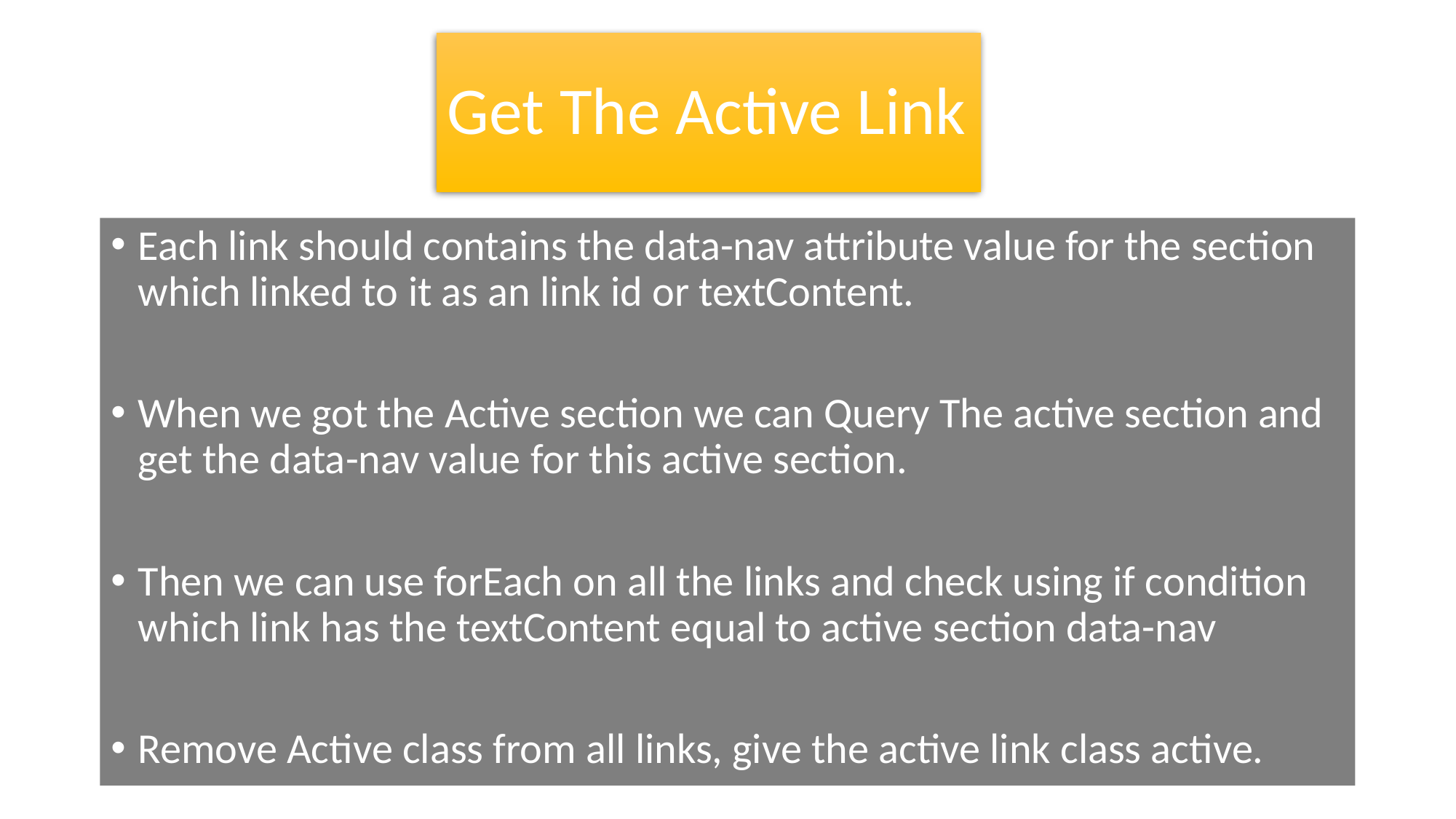

# Get The Active Link
Each link should contains the data-nav attribute value for the section which linked to it as an link id or textContent.

When we got the Active section we can Query The active section and get the data-nav value for this active section.

Then we can use forEach on all the links and check using if condition which link has the textContent equal to active section data-nav

Remove Active class from all links, give the active link class active.